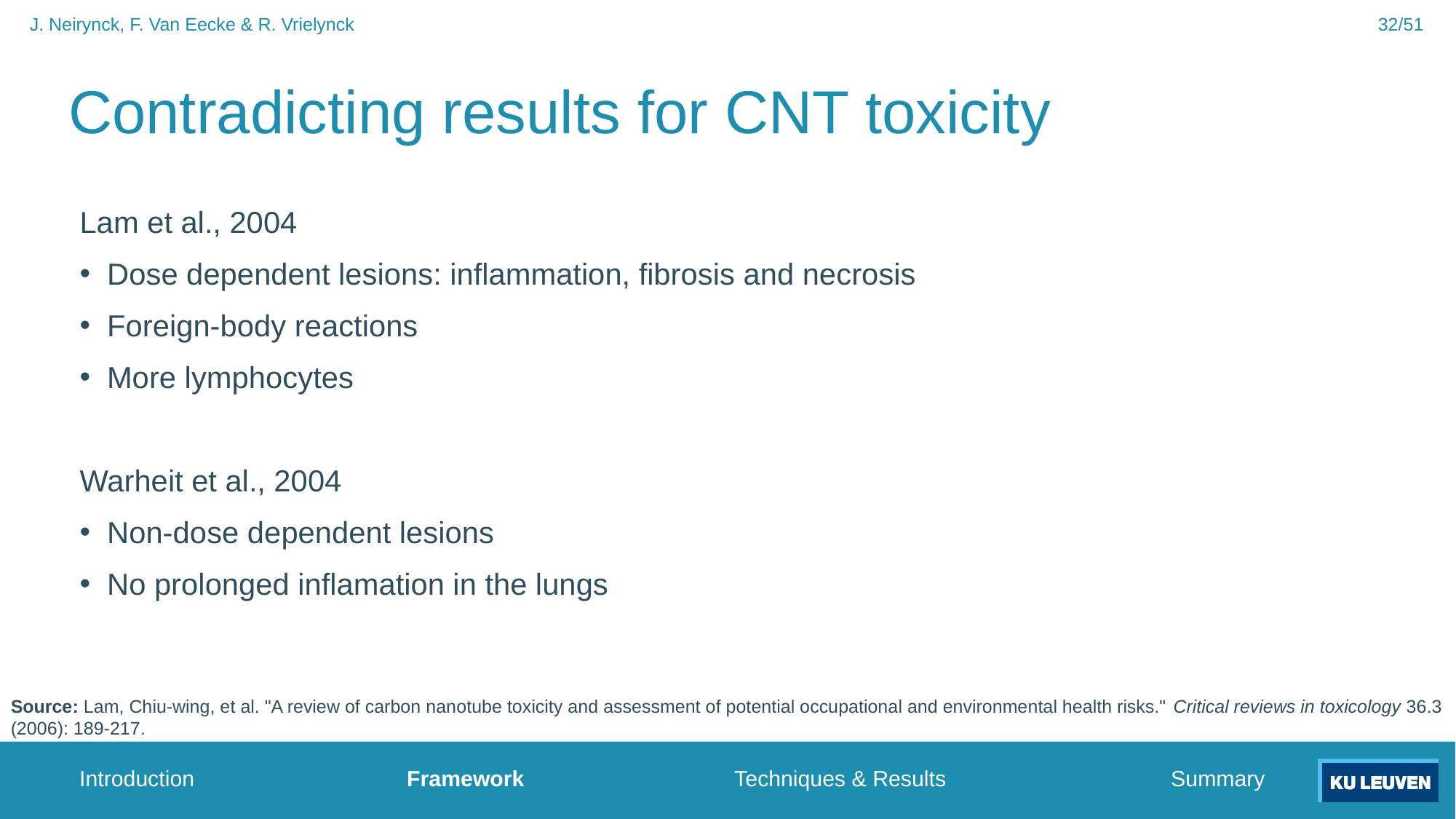

32/51
J. Neirynck, F. Van Eecke & R. Vrielynck
# Contradicting results for CNT toxicity
Lam et al., 2004
Dose dependent lesions: inflammation, fibrosis and necrosis
Foreign-body reactions
More lymphocytes

Warheit et al., 2004
Non-dose dependent lesions
No prolonged inflamation in the lungs

Source: Lam, Chiu-wing, et al. "A review of carbon nanotube toxicity and assessment of potential occupational and environmental health risks." Critical reviews in toxicology 36.3 (2006): 189-217.

Introduction		Framework		Techniques & Results			Summary